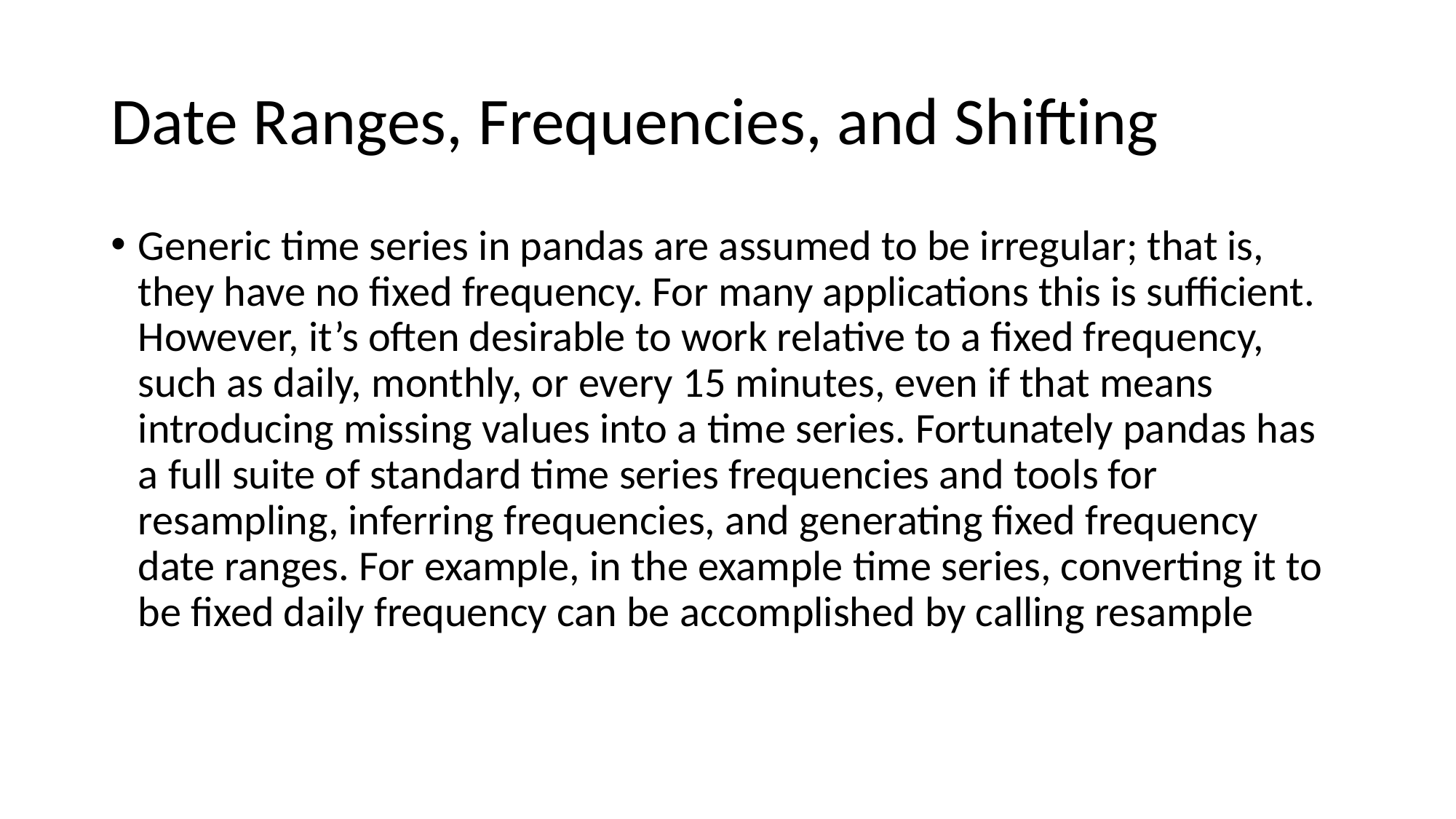

# Date Ranges, Frequencies, and Shifting
Generic time series in pandas are assumed to be irregular; that is, they have no fixed frequency. For many applications this is sufficient. However, it’s often desirable to work relative to a fixed frequency, such as daily, monthly, or every 15 minutes, even if that means introducing missing values into a time series. Fortunately pandas has a full suite of standard time series frequencies and tools for resampling, inferring frequencies, and generating fixed frequency date ranges. For example, in the example time series, converting it to be fixed daily frequency can be accomplished by calling resample